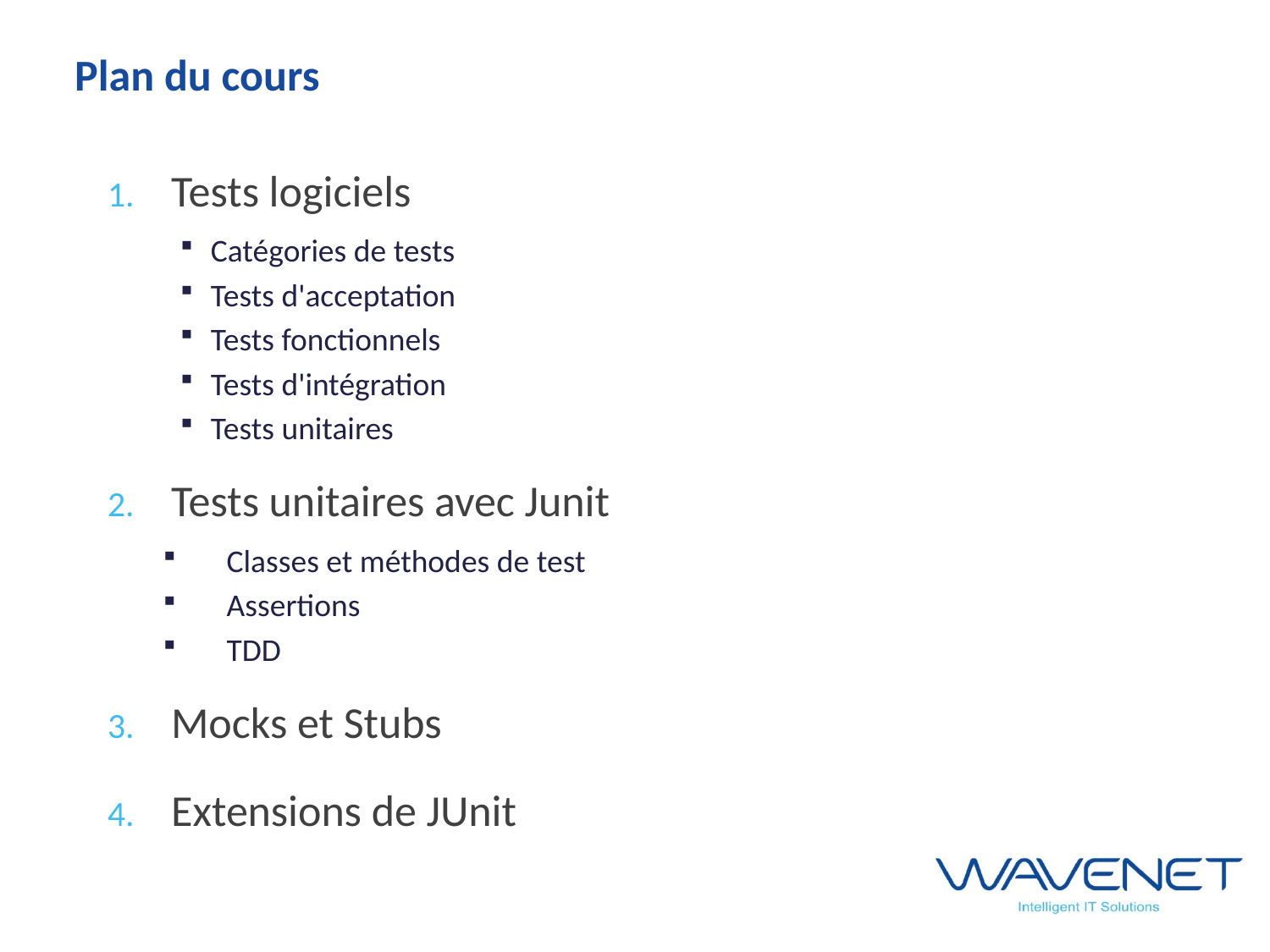

# Plan du cours
Tests logiciels
Catégories de tests
Tests d'acceptation
Tests fonctionnels
Tests d'intégration
Tests unitaires
Tests unitaires avec Junit
Classes et méthodes de test
Assertions
TDD
Mocks et Stubs
Extensions de JUnit